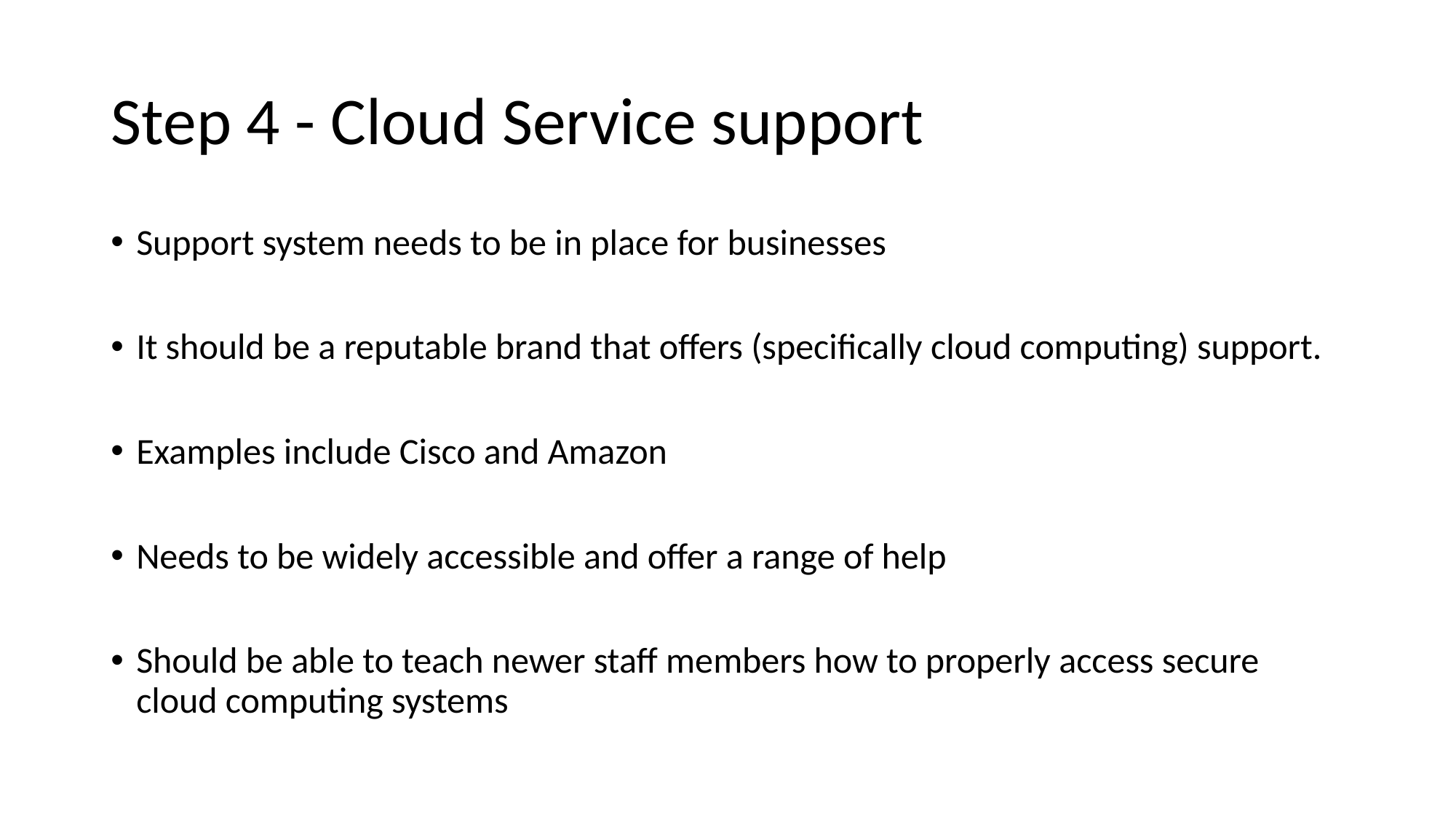

# Step 4 - Cloud Service support
Support system needs to be in place for businesses

It should be a reputable brand that offers (specifically cloud computing) support.

Examples include Cisco and Amazon

Needs to be widely accessible and offer a range of help

Should be able to teach newer staff members how to properly access secure cloud computing systems